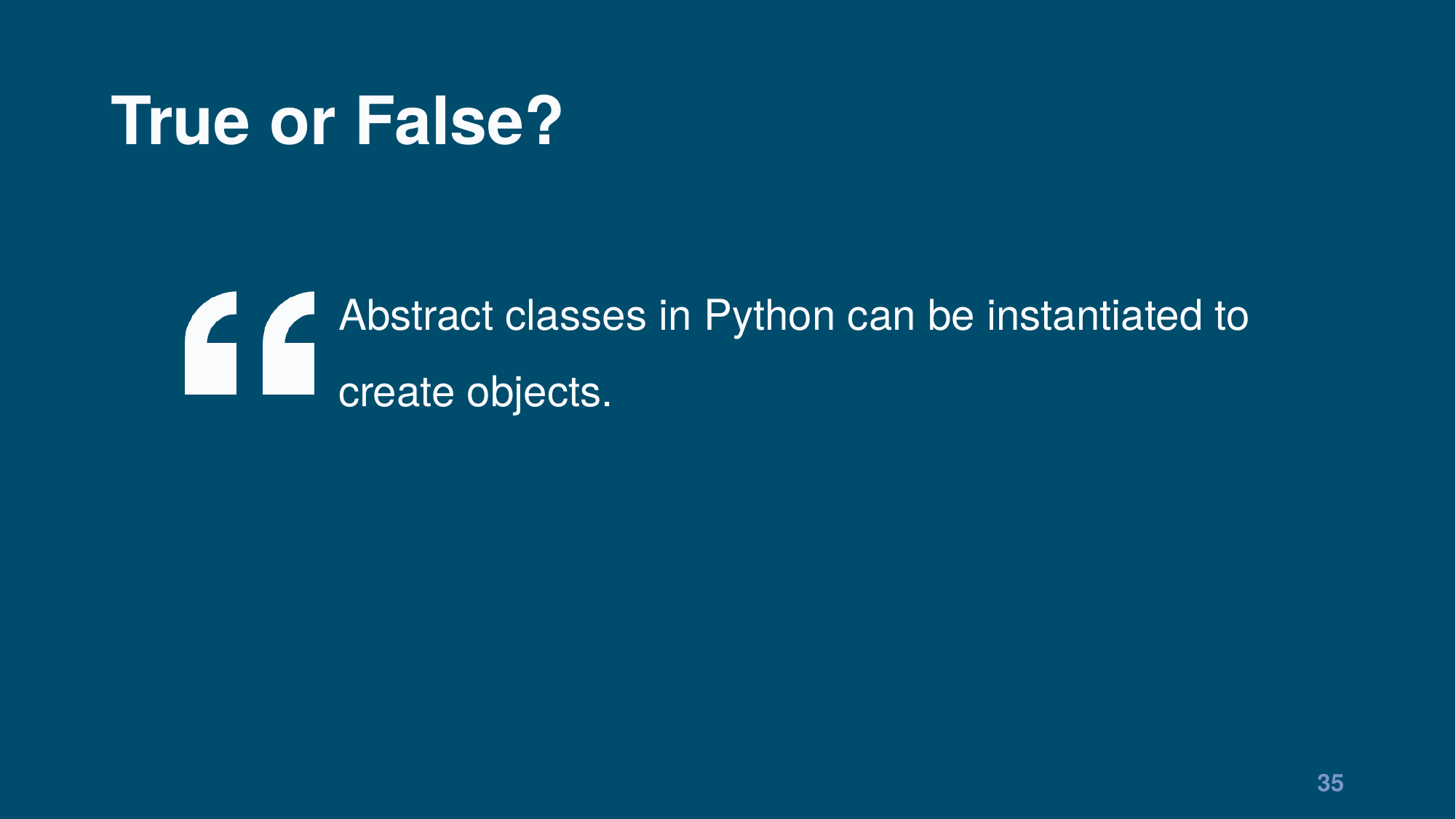

# True or False?
Abstract classes in Python can be instantiated to create objects.
35